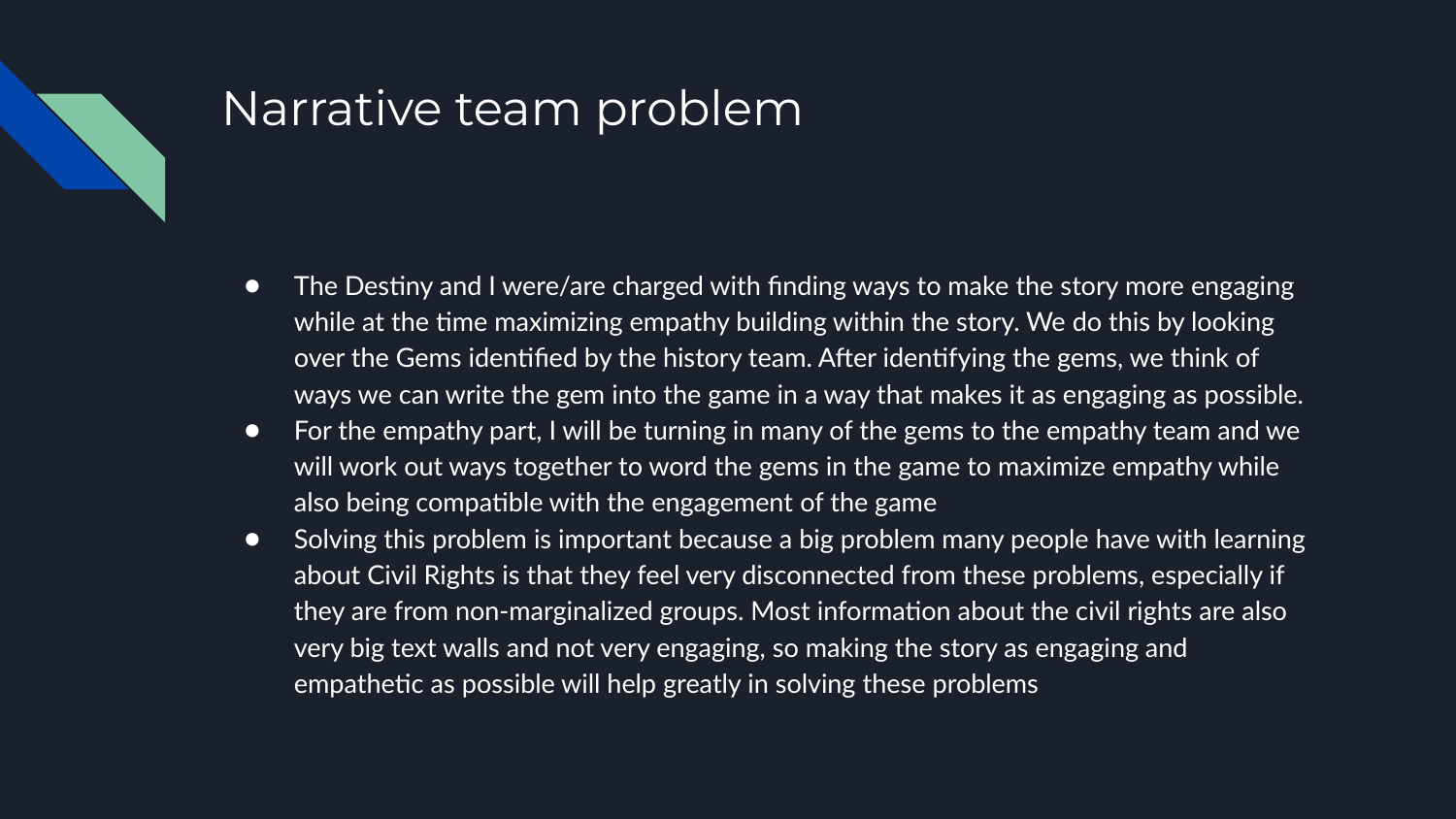

# Narrative team problem
The Destiny and I were/are charged with finding ways to make the story more engaging while at the time maximizing empathy building within the story. We do this by looking over the Gems identified by the history team. After identifying the gems, we think of ways we can write the gem into the game in a way that makes it as engaging as possible.
For the empathy part, I will be turning in many of the gems to the empathy team and we will work out ways together to word the gems in the game to maximize empathy while also being compatible with the engagement of the game
Solving this problem is important because a big problem many people have with learning about Civil Rights is that they feel very disconnected from these problems, especially if they are from non-marginalized groups. Most information about the civil rights are also very big text walls and not very engaging, so making the story as engaging and empathetic as possible will help greatly in solving these problems